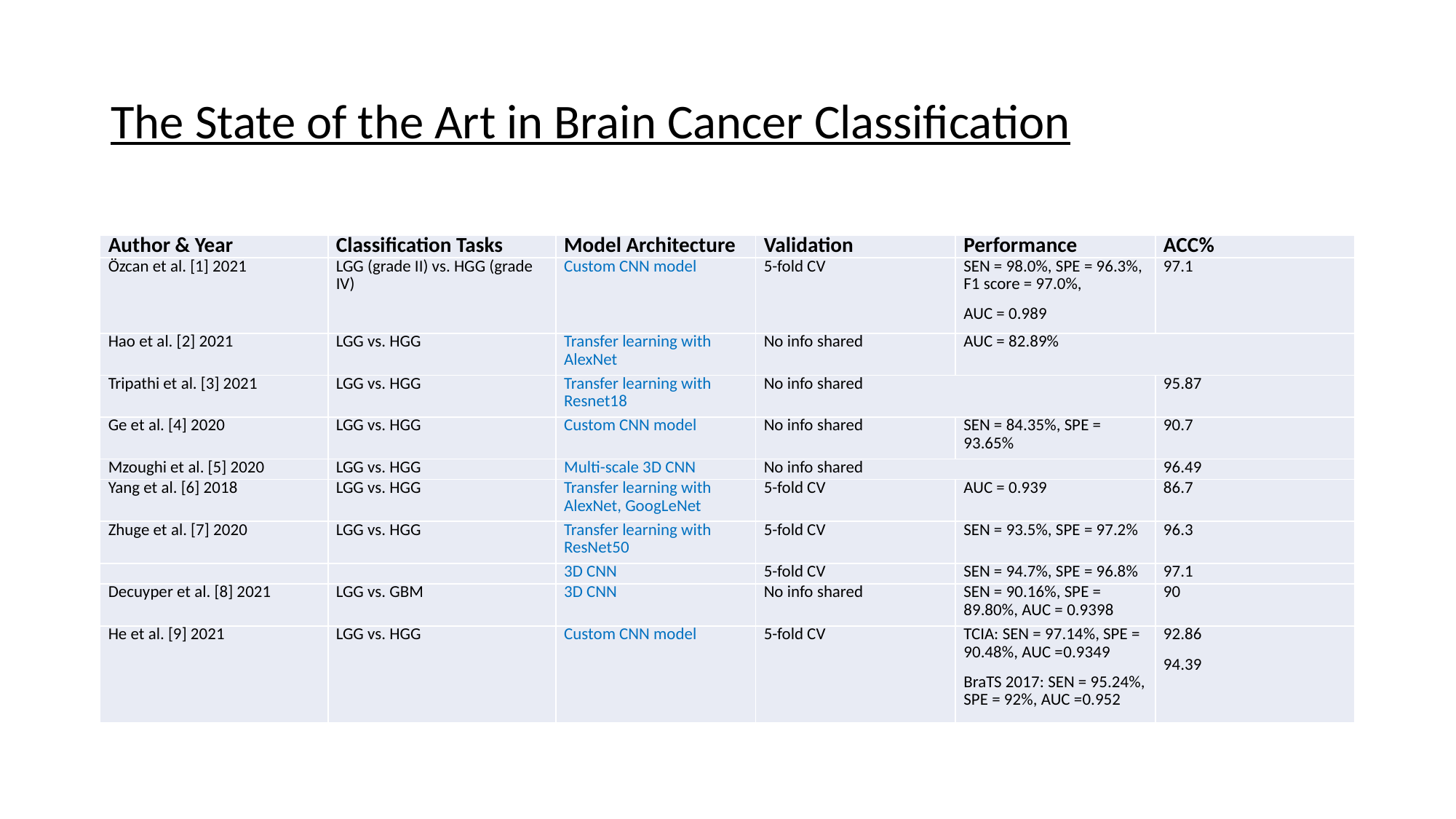

# The State of the Art in Brain Cancer Classification
| Author & Year | Classification Tasks | Model Architecture | Validation | Performance | ACC% |
| --- | --- | --- | --- | --- | --- |
| Özcan et al. [1] 2021 | LGG (grade II) vs. HGG (grade IV) | Custom CNN model | 5-fold CV | SEN = 98.0%, SPE = 96.3%, F1 score = 97.0%, AUC = 0.989 | 97.1 |
| Hao et al. [2] 2021 | LGG vs. HGG | Transfer learning with AlexNet | No info shared | AUC = 82.89% |  |
| Tripathi et al. [3] 2021 | LGG vs. HGG | Transfer learning with Resnet18 | No info shared |  | 95.87 |
| Ge et al. [4] 2020 | LGG vs. HGG | Custom CNN model | No info shared | SEN = 84.35%, SPE = 93.65% | 90.7 |
| Mzoughi et al. [5] 2020 | LGG vs. HGG | Multi-scale 3D CNN | No info shared |  | 96.49 |
| Yang et al. [6] 2018 | LGG vs. HGG | Transfer learning with AlexNet, GoogLeNet | 5-fold CV | AUC = 0.939 | 86.7 |
| Zhuge et al. [7] 2020 | LGG vs. HGG | Transfer learning with ResNet50 | 5-fold CV | SEN = 93.5%, SPE = 97.2% | 96.3 |
|  |  | 3D CNN | 5-fold CV | SEN = 94.7%, SPE = 96.8% | 97.1 |
| Decuyper et al. [8] 2021 | LGG vs. GBM | 3D CNN | No info shared | SEN = 90.16%, SPE = 89.80%, AUC = 0.9398 | 90 |
| He et al. [9] 2021 | LGG vs. HGG | Custom CNN model | 5-fold CV | TCIA: SEN = 97.14%, SPE = 90.48%, AUC =0.9349 BraTS 2017: SEN = 95.24%, SPE = 92%, AUC =0.952 | 92.86 94.39 |